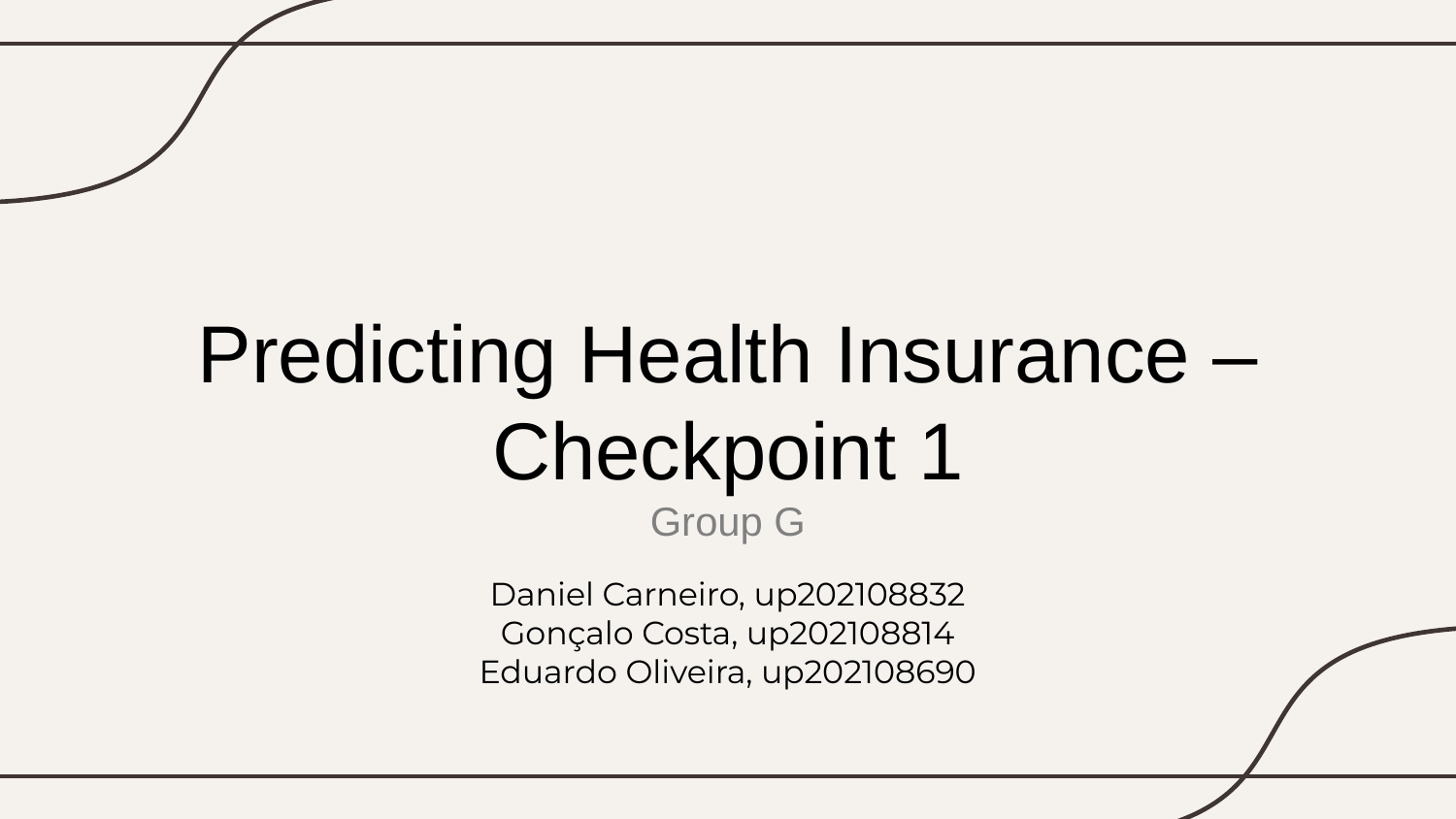

# Predicting Health Insurance – Checkpoint 1 Group G
Daniel Carneiro, up202108832
Gonçalo Costa, up202108814
Eduardo Oliveira, up202108690